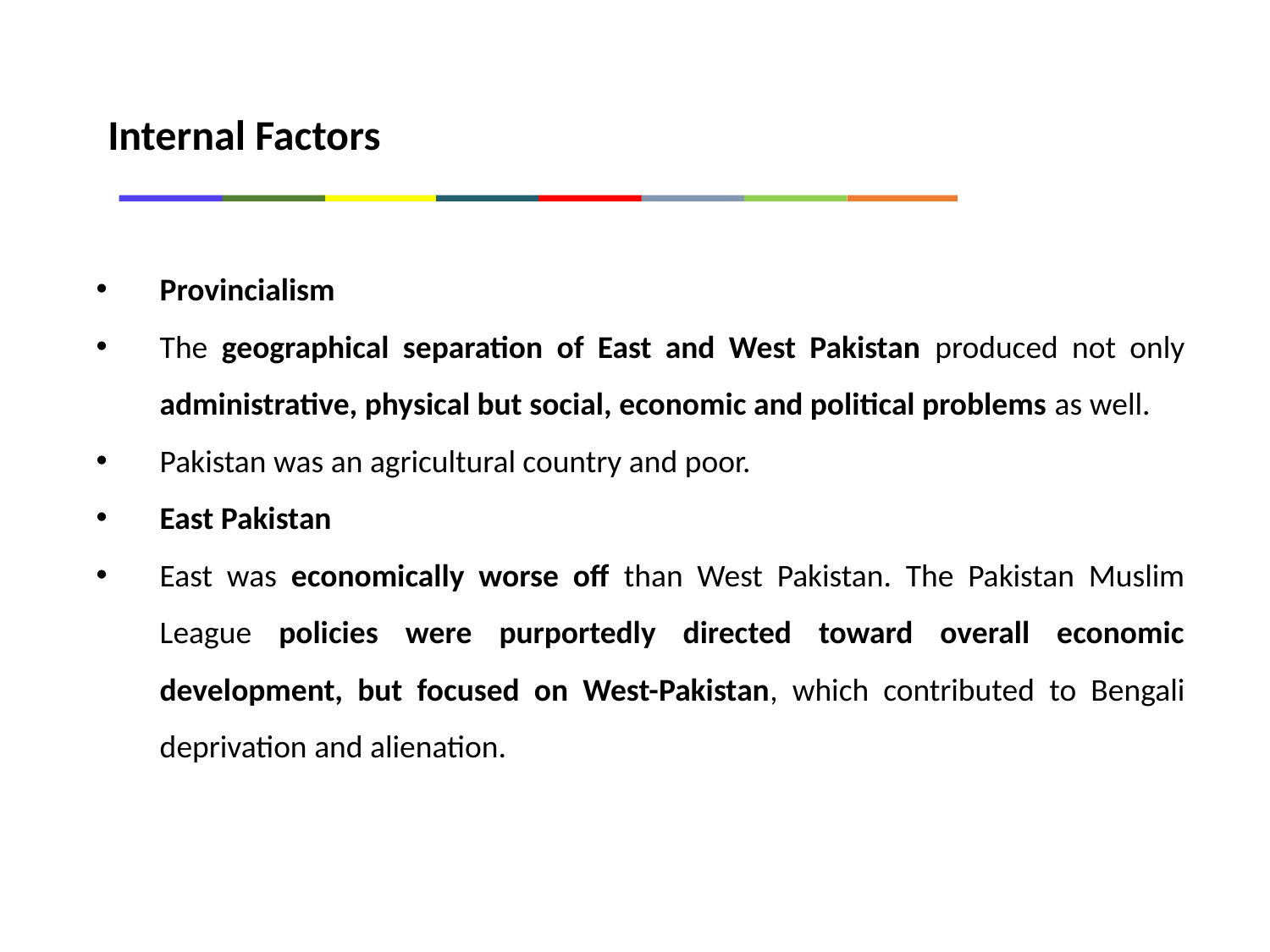

Internal Factors

Provincialism
The geographical separation of East and West Pakistan produced not only administrative, physical but social, economic and political problems as well.
Pakistan was an agricultural country and poor.
East Pakistan
East was economically worse off than West Pakistan. The Pakistan Muslim League policies were purportedly directed toward overall economic development, but focused on West-Pakistan, which contributed to Bengali deprivation and alienation.

12